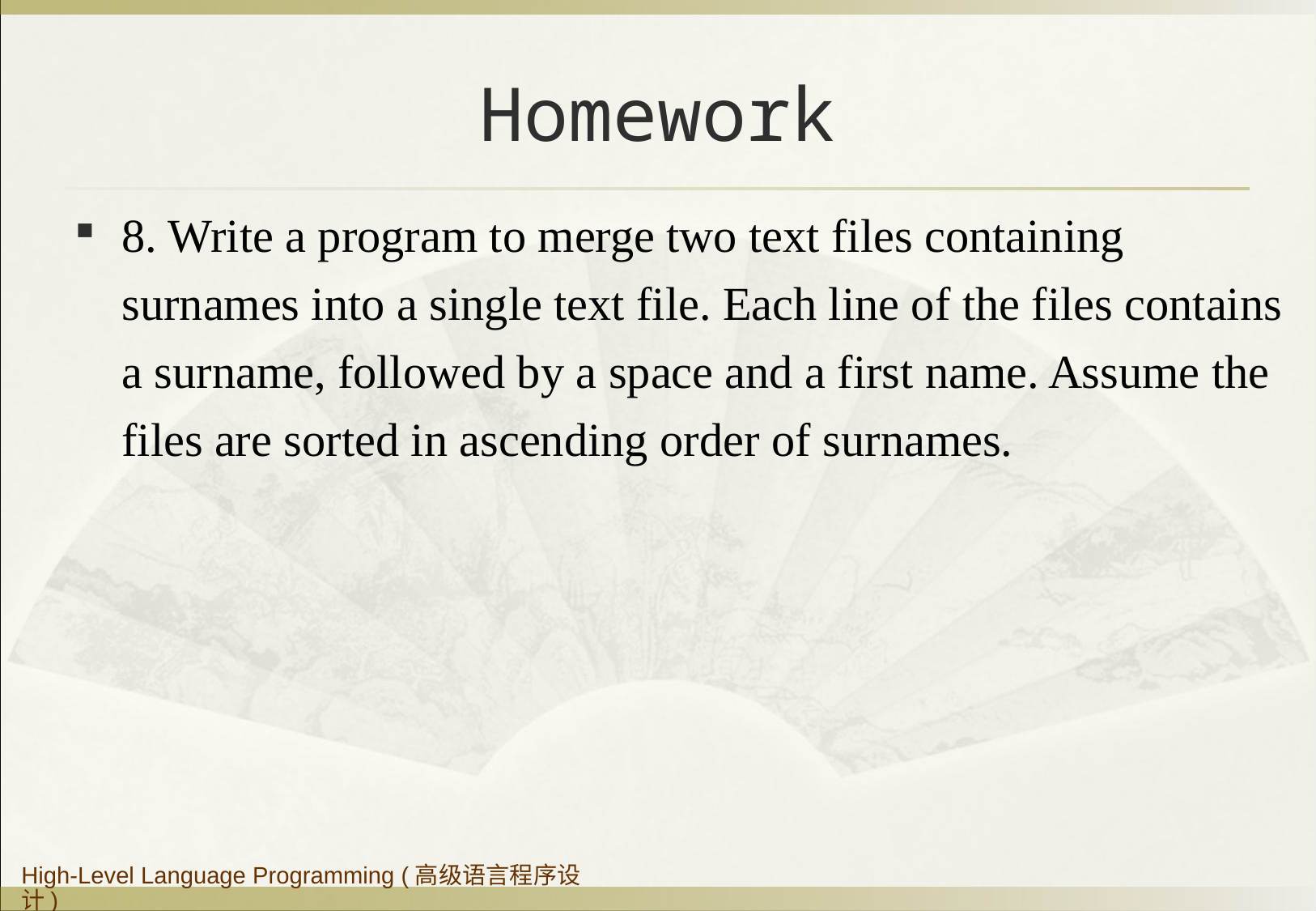

# Homework
8. Write a program to merge two text files containing surnames into a single text file. Each line of the files contains a surname, followed by a space and a first name. Assume the files are sorted in ascending order of surnames.